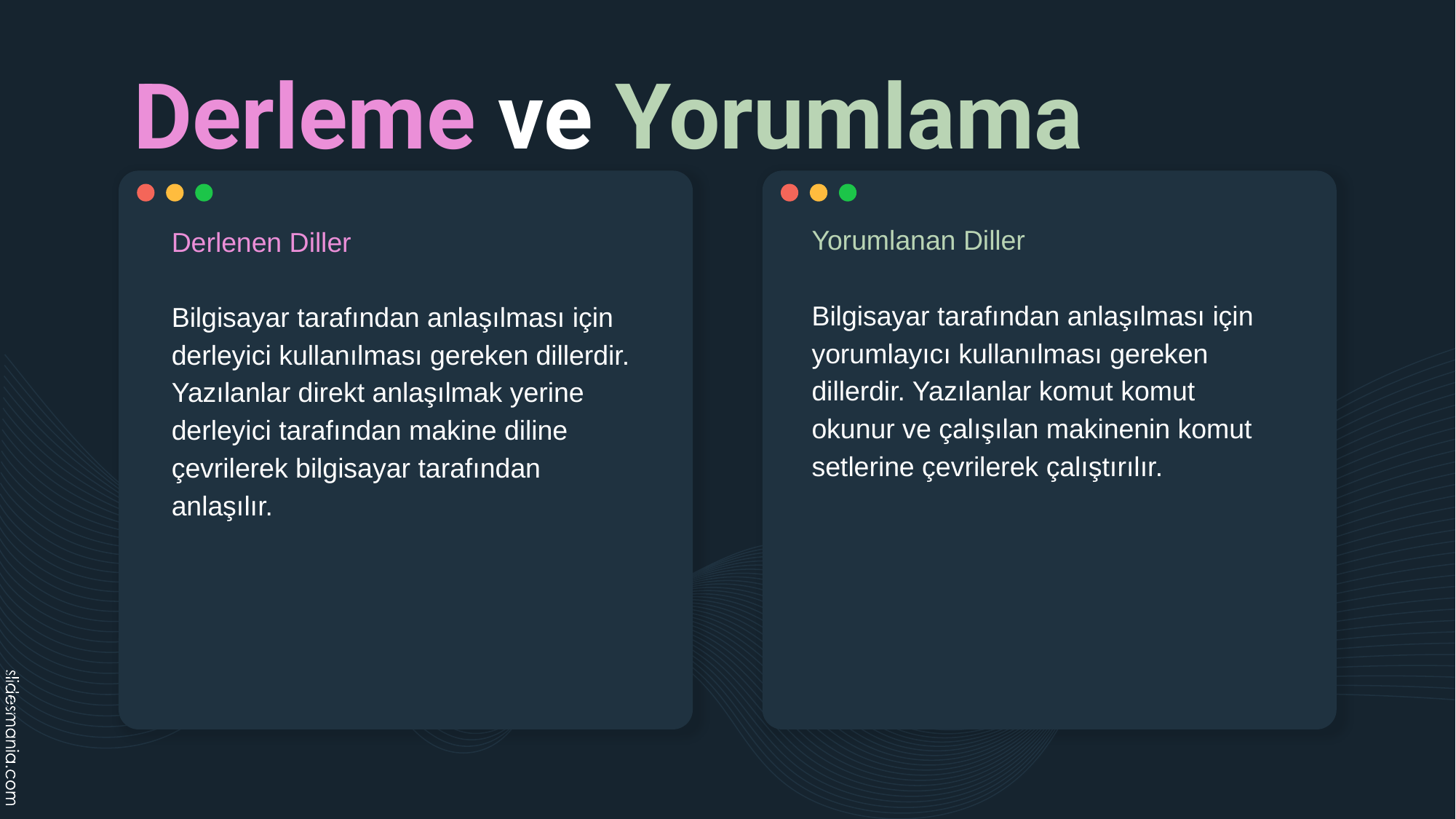

# Derleme ve Yorumlama
Yorumlanan Diller

Bilgisayar tarafından anlaşılması için yorumlayıcı kullanılması gereken dillerdir. Yazılanlar komut komut okunur ve çalışılan makinenin komut setlerine çevrilerek çalıştırılır.

Derlenen Diller

Bilgisayar tarafından anlaşılması için derleyici kullanılması gereken dillerdir. Yazılanlar direkt anlaşılmak yerine derleyici tarafından makine diline çevrilerek bilgisayar tarafından anlaşılır.